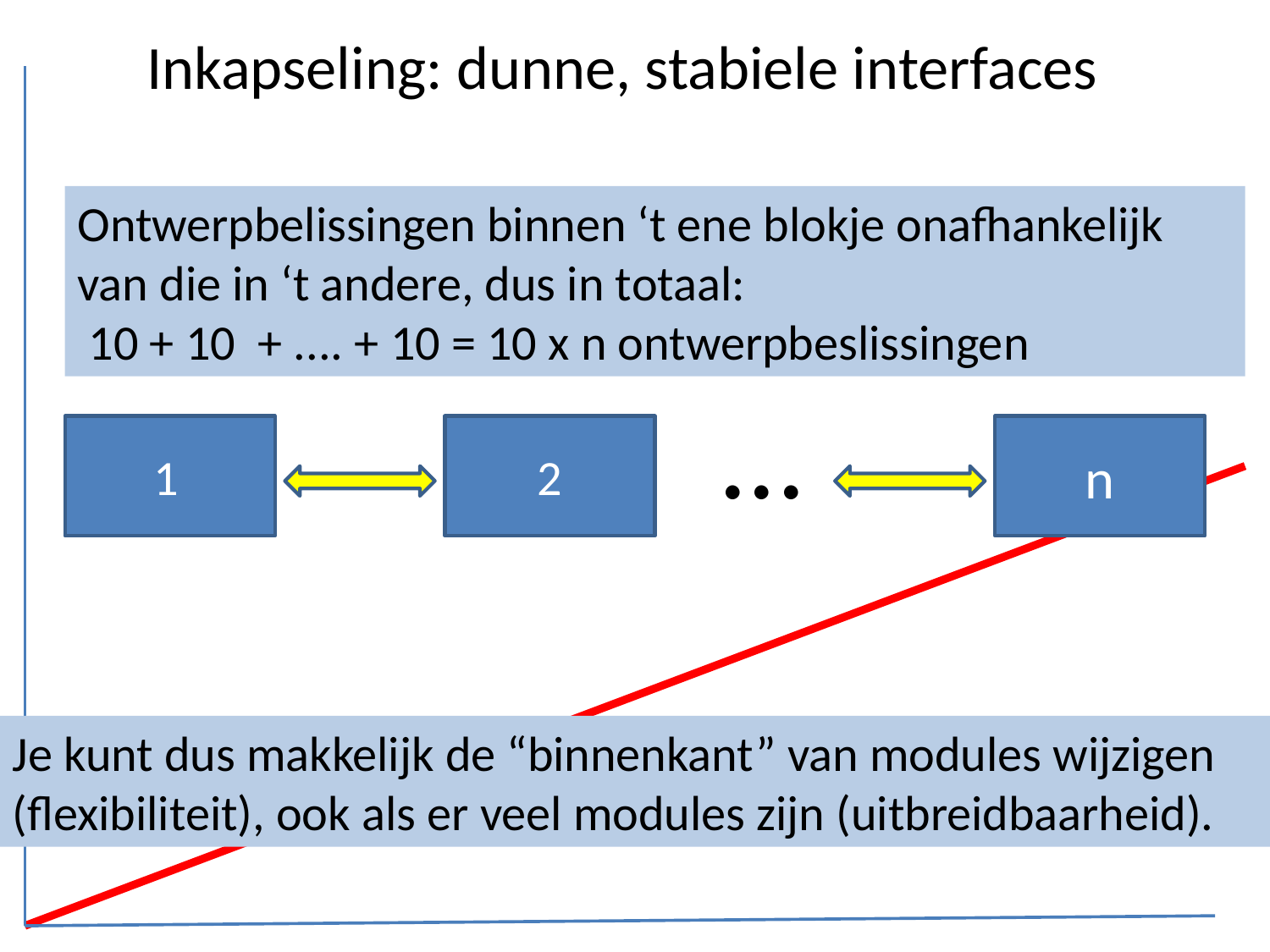

# Inkapseling: dunne, stabiele interfaces
Ontwerpbelissingen binnen ‘t ene blokje onafhankelijk van die in ‘t andere, dus in totaal:
 10 + 10  + .... + 10 = 10 x n ontwerpbeslissingen
...
1
2
n

Je kunt dus makkelijk de “binnenkant” van modules wijzigen (flexibiliteit), ook als er veel modules zijn (uitbreidbaarheid).